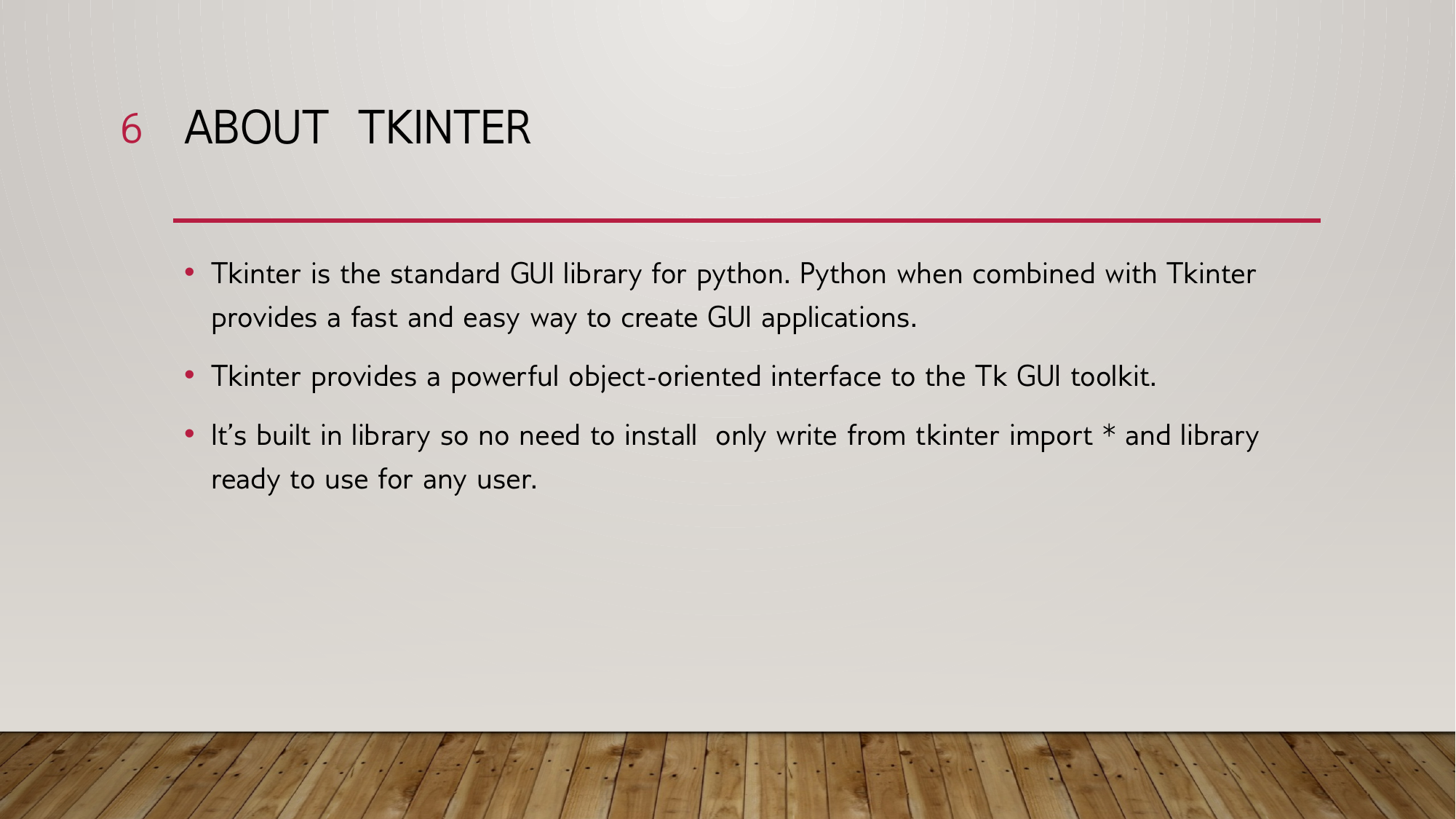

6
# About  Tkinter
Tkinter is the standard GUI library for python. Python when combined with Tkinter provides a fast and easy way to create GUI applications.
Tkinter provides a powerful object-oriented interface to the Tk GUI toolkit.
It’s built in library so no need to install  only write from tkinter import * and library ready to use for any user.